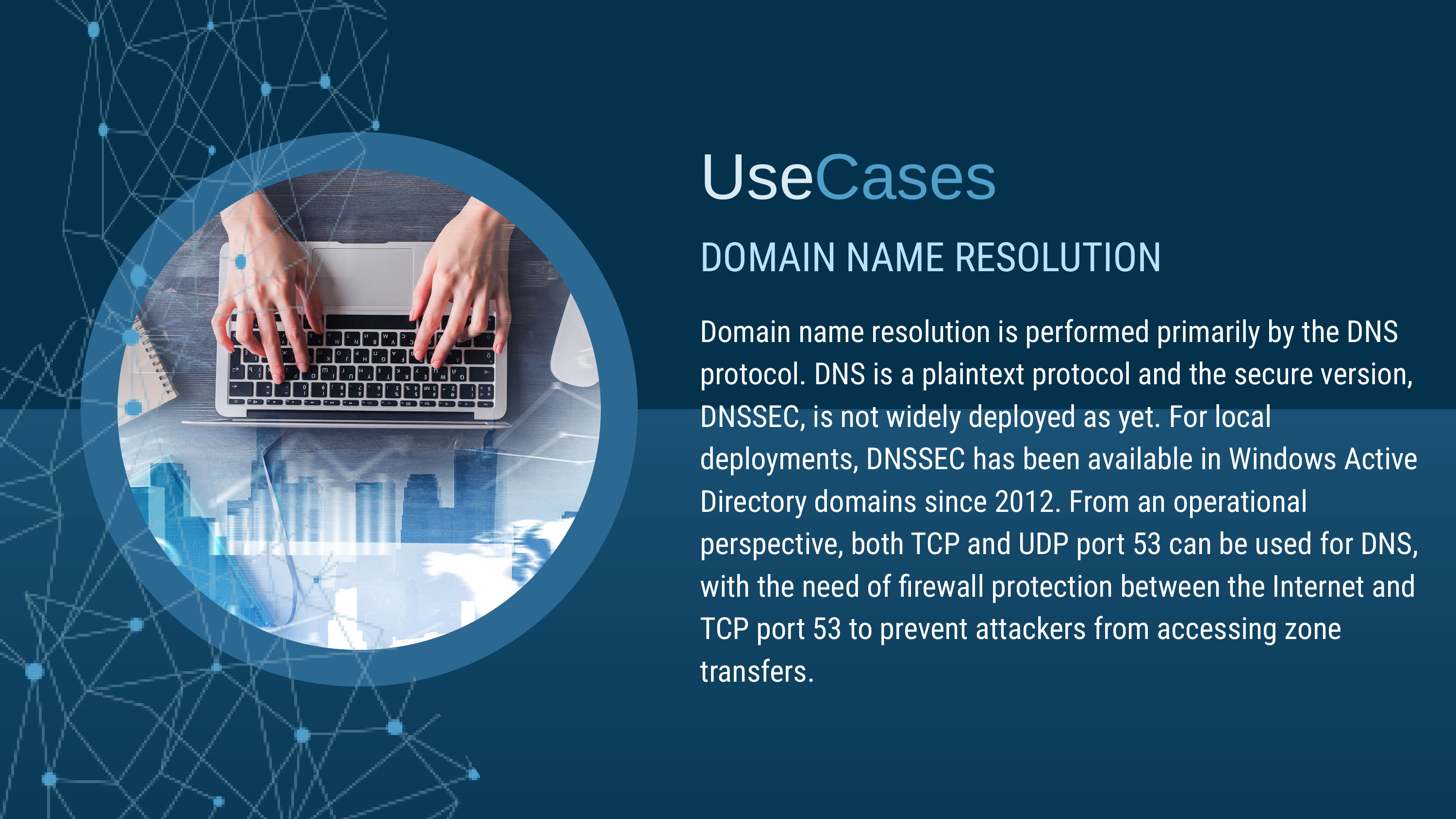

Use
Cases

DOMAIN NAME RESOLUTION
Domain name resolution is performed primarily by the DNS protocol. DNS is a plaintext protocol and the secure version, DNSSEC, is not widely deployed as yet. For local deployments, DNSSEC has been available in Windows Active Directory domains since 2012. From an operational perspective, both TCP and UDP port 53 can be used for DNS, with the need of firewall protection between the Internet and TCP port 53 to prevent attackers from accessing zone transfers.